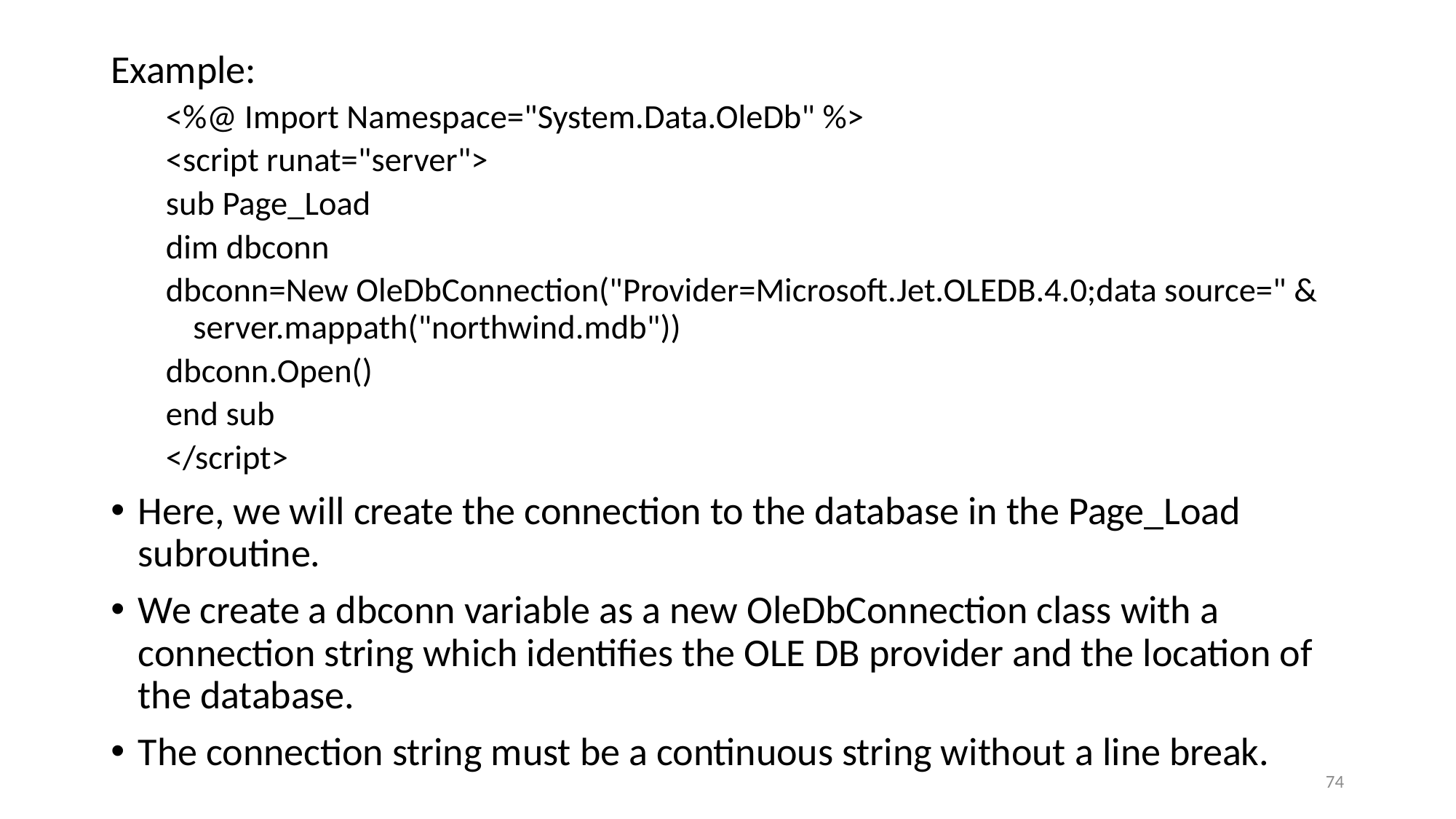

Example:
<%@ Import Namespace="System.Data.OleDb" %>
<script runat="server">
sub Page_Load
dim dbconn
dbconn=New OleDbConnection("Provider=Microsoft.Jet.OLEDB.4.0;data source=" & server.mappath("northwind.mdb"))
dbconn.Open()
end sub
</script>
Here, we will create the connection to the database in the Page_Load subroutine.
We create a dbconn variable as a new OleDbConnection class with a connection string which identifies the OLE DB provider and the location of the database.
The connection string must be a continuous string without a line break.

74